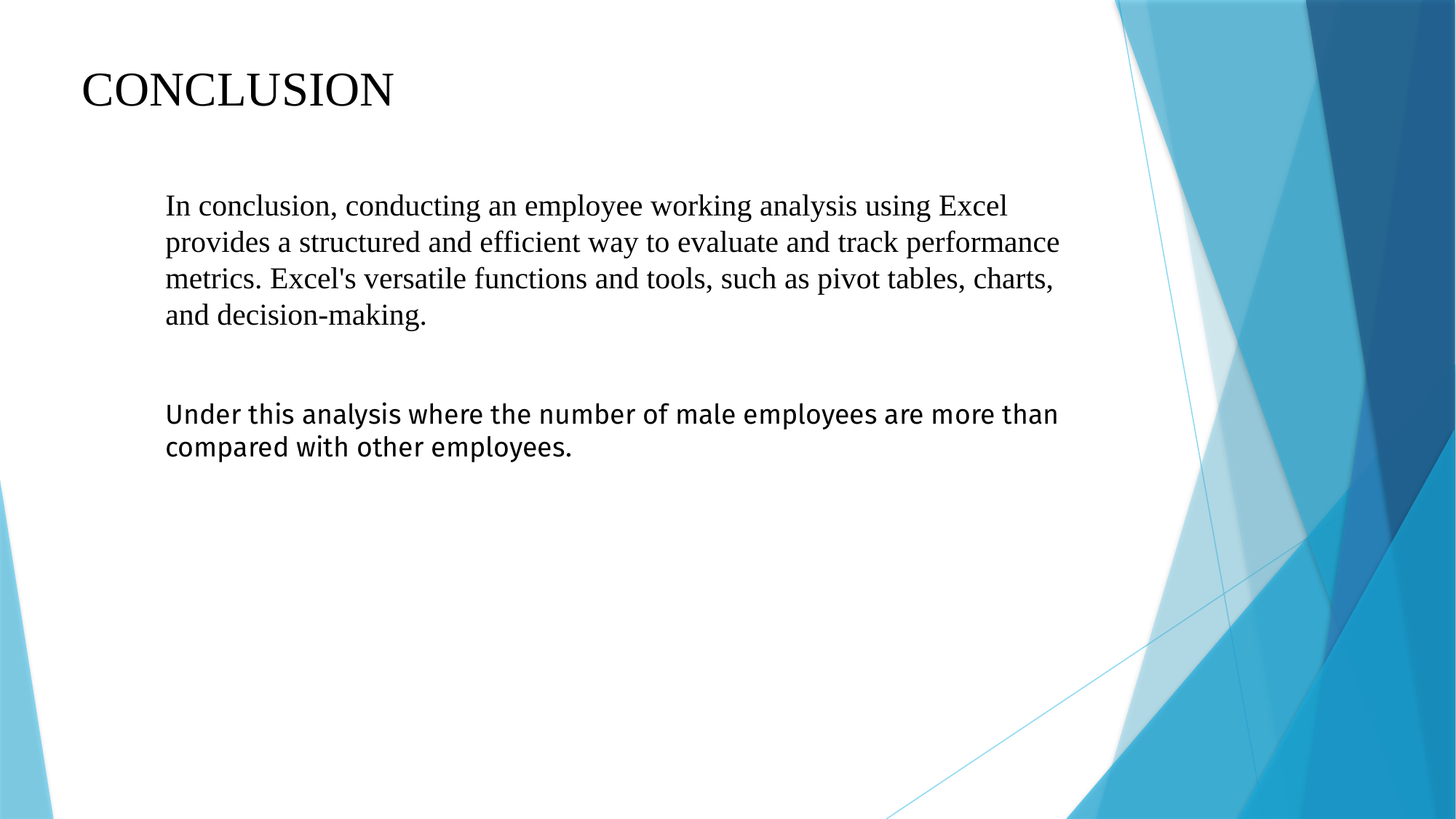

CONCLUSION
In conclusion, conducting an employee working analysis using Excel provides a structured and efficient way to evaluate and track performance metrics. Excel's versatile functions and tools, such as pivot tables, charts, and decision-making.

Under this analysis where the number of male employees are more than compared with other employees.